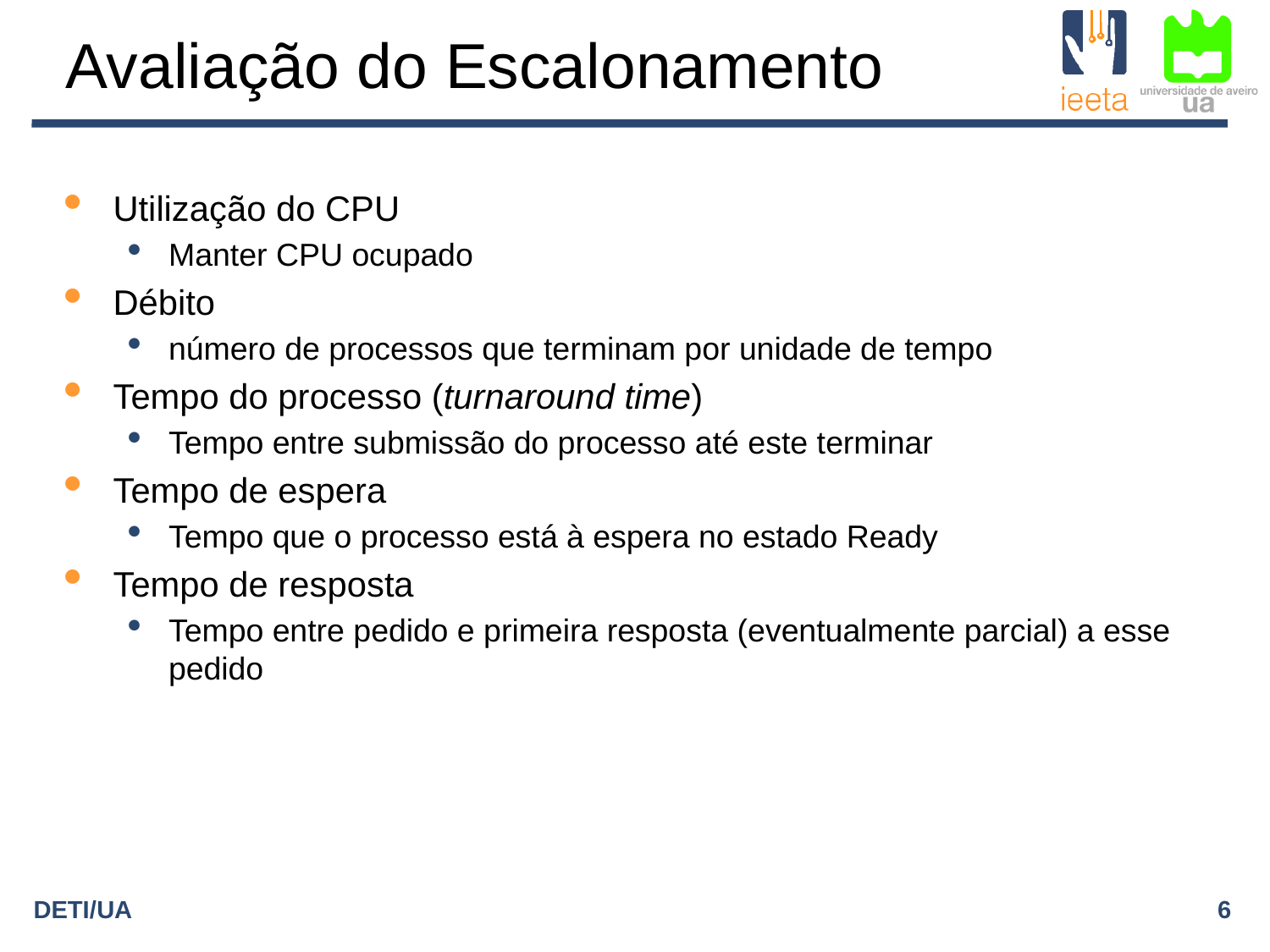

Avaliação do Escalonamento
Utilização do CPU
Manter CPU ocupado
Débito
número de processos que terminam por unidade de tempo
Tempo do processo (turnaround time)
Tempo entre submissão do processo até este terminar
Tempo de espera
Tempo que o processo está à espera no estado Ready
Tempo de resposta
Tempo entre pedido e primeira resposta (eventualmente parcial) a esse pedido